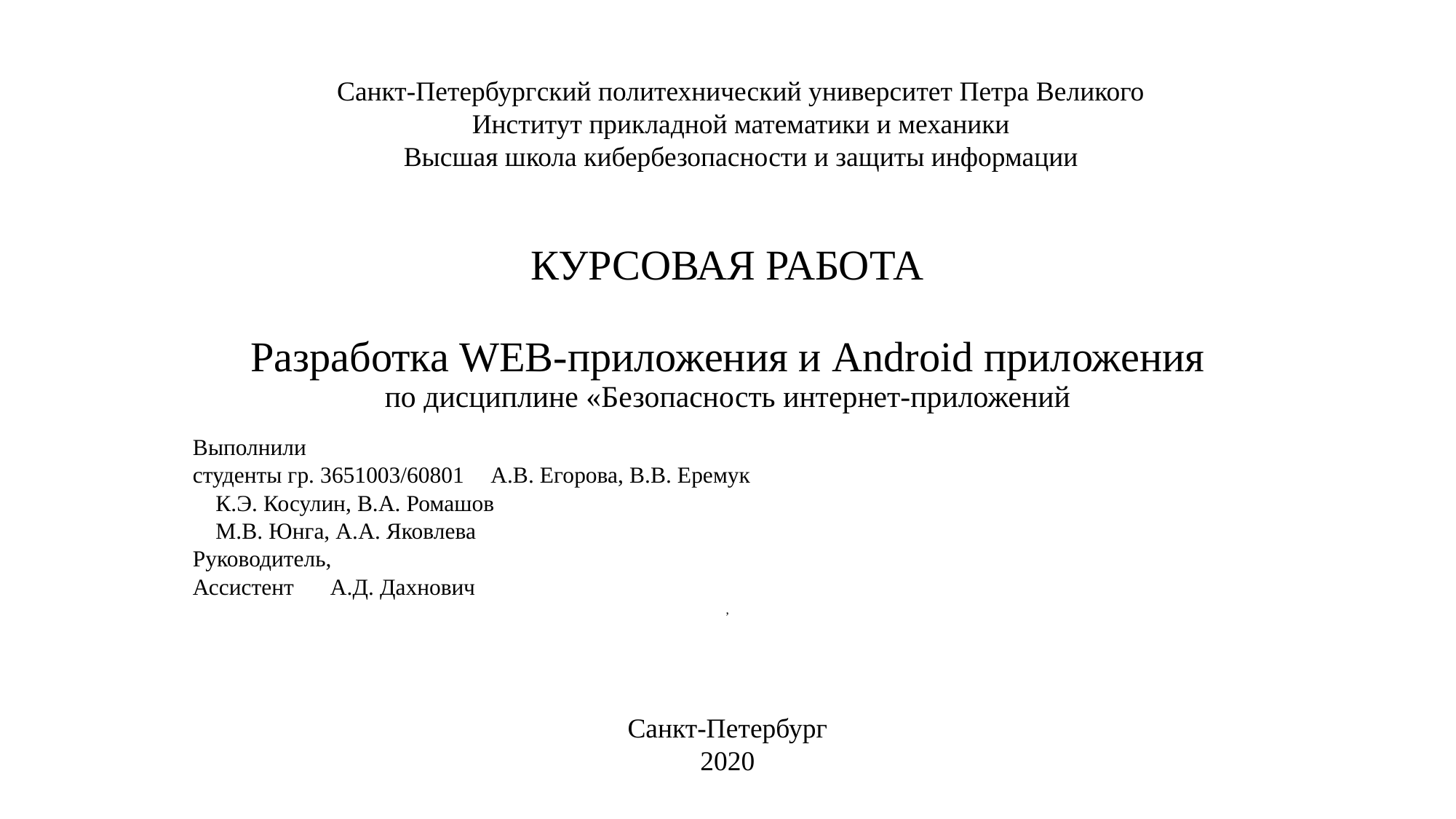

Санкт-Петербургский политехнический университет Петра Великого
Институт прикладной математики и механики
Высшая школа кибербезопасности и защиты информации
# КУРСОВАЯ РАБОТА Разработка WEB-приложения и Android приложения по дисциплине «Безопасность интернет-приложений
Выполнили
студенты гр. 3651003/60801 			А.В. Егорова, В.В. Еремук
						К.Э. Косулин, В.А. Ромашов
						М.В. Юнга, А.А. Яковлева
Руководитель,
Ассистент					А.Д. Дахнович
,

Санкт-Петербург
2020